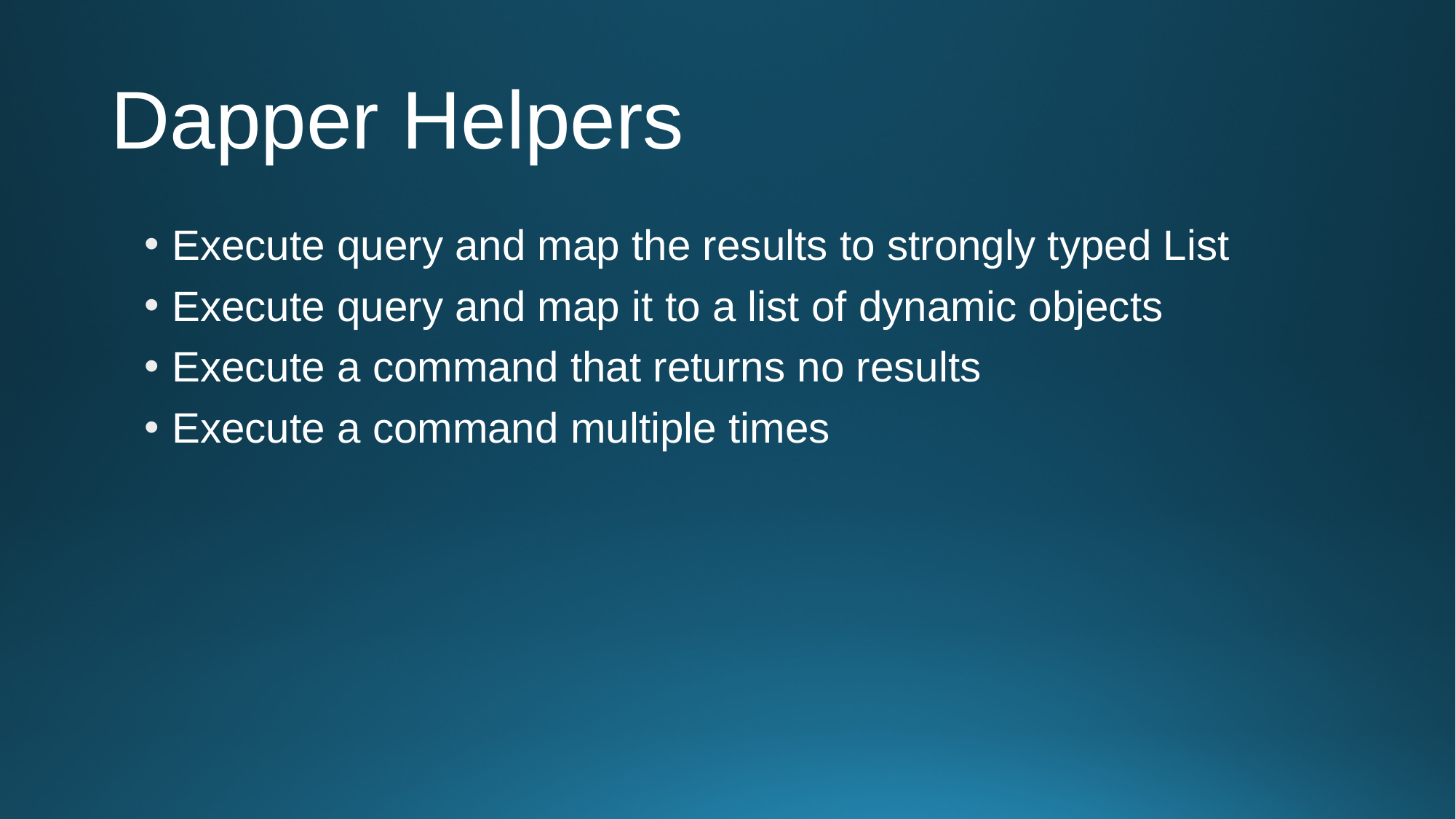

# Dapper Helpers
Execute query and map the results to strongly typed List
Execute query and map it to a list of dynamic objects
Execute a command that returns no results
Execute a command multiple times